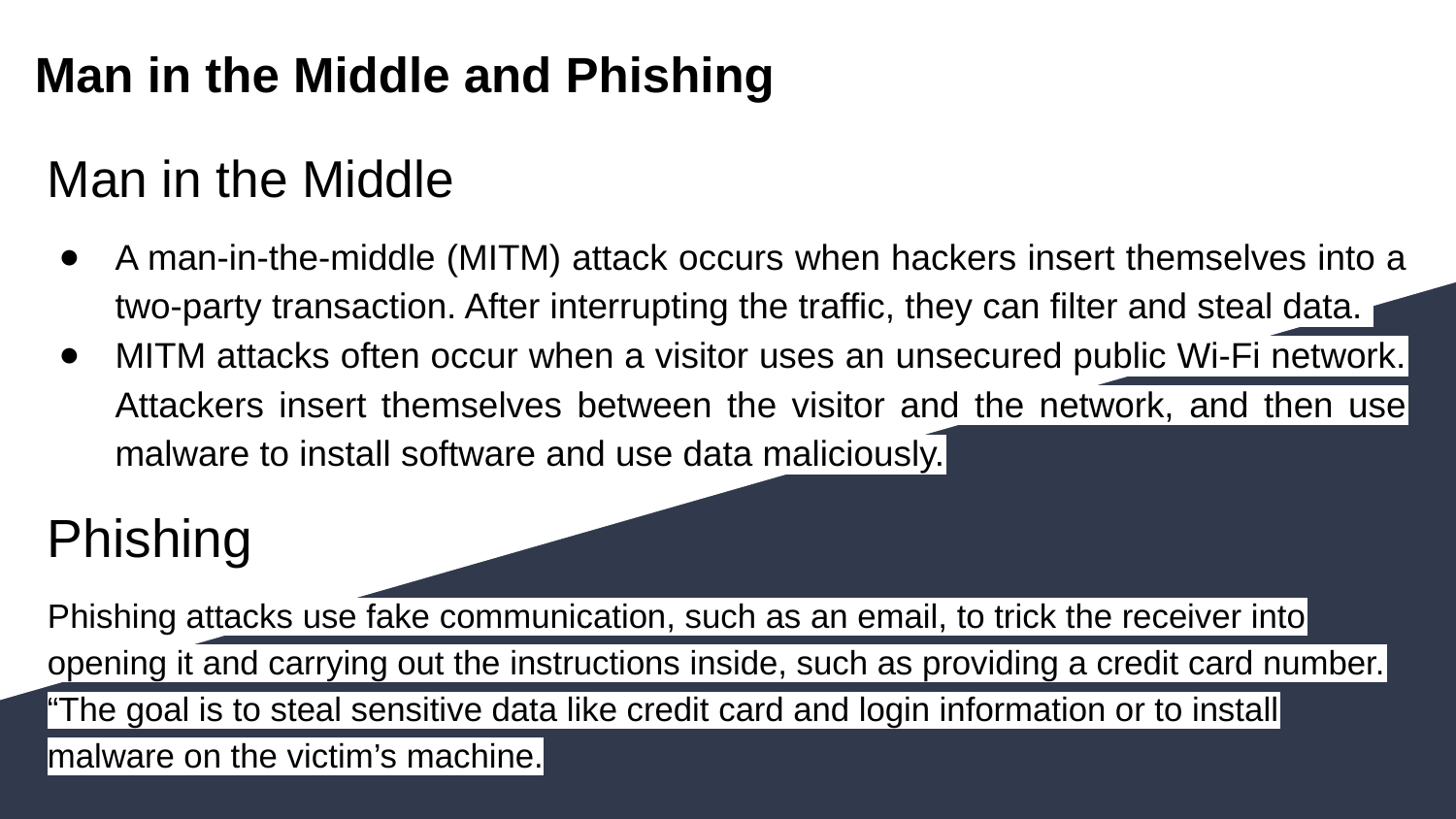

# Man in the Middle and Phishing

Man in the Middle
A man-in-the-middle (MITM) attack occurs when hackers insert themselves into a two-party transaction. After interrupting the traffic, they can filter and steal data.
MITM attacks often occur when a visitor uses an unsecured public Wi-Fi network. Attackers insert themselves between the visitor and the network, and then use malware to install software and use data maliciously.
Phishing
Phishing attacks use fake communication, such as an email, to trick the receiver into opening it and carrying out the instructions inside, such as providing a credit card number. “The goal is to steal sensitive data like credit card and login information or to install malware on the victim’s machine.